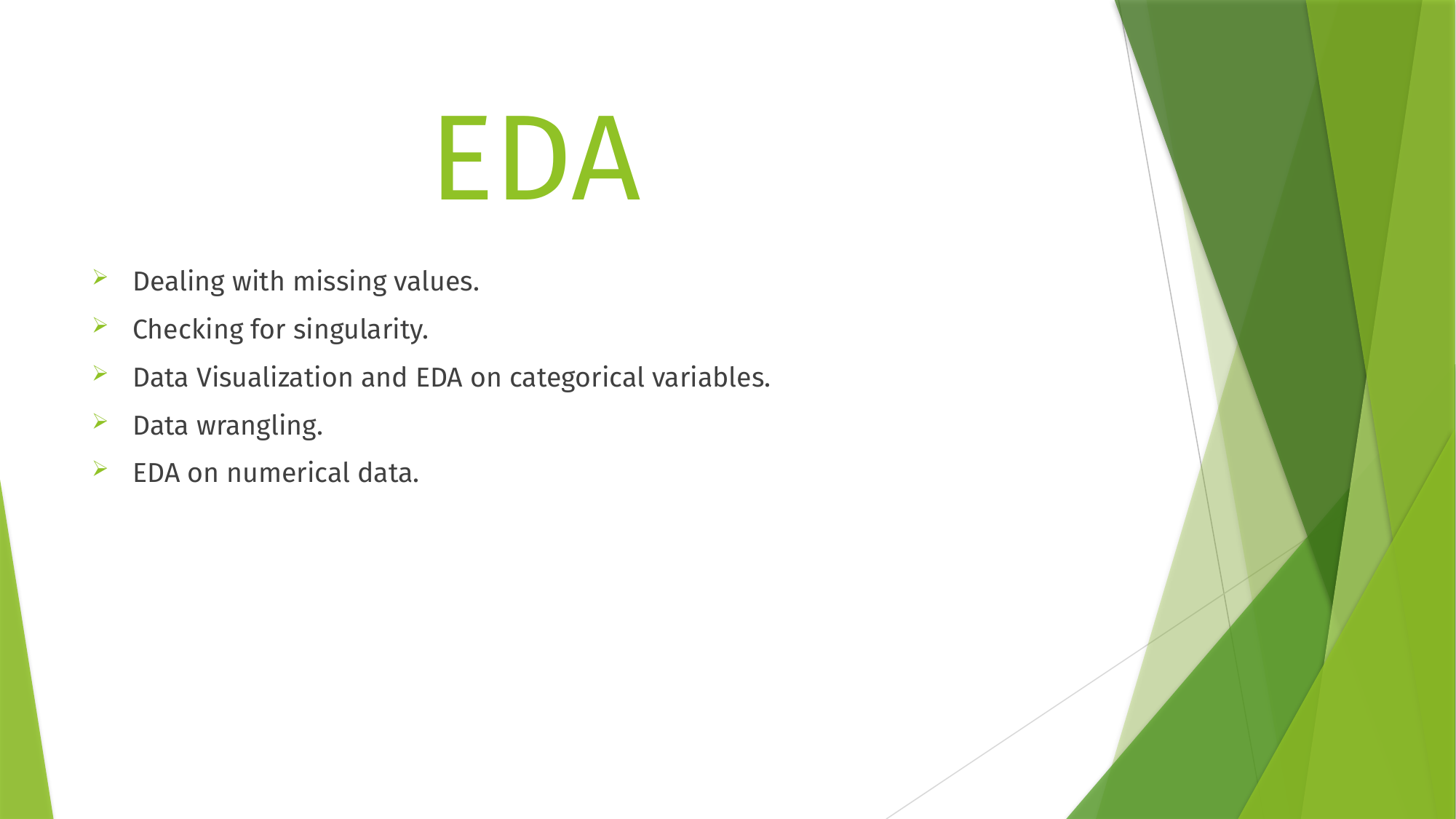

# EDA
Dealing with missing values.
Checking for singularity.
Data Visualization and EDA on categorical variables.
Data wrangling.
EDA on numerical data.